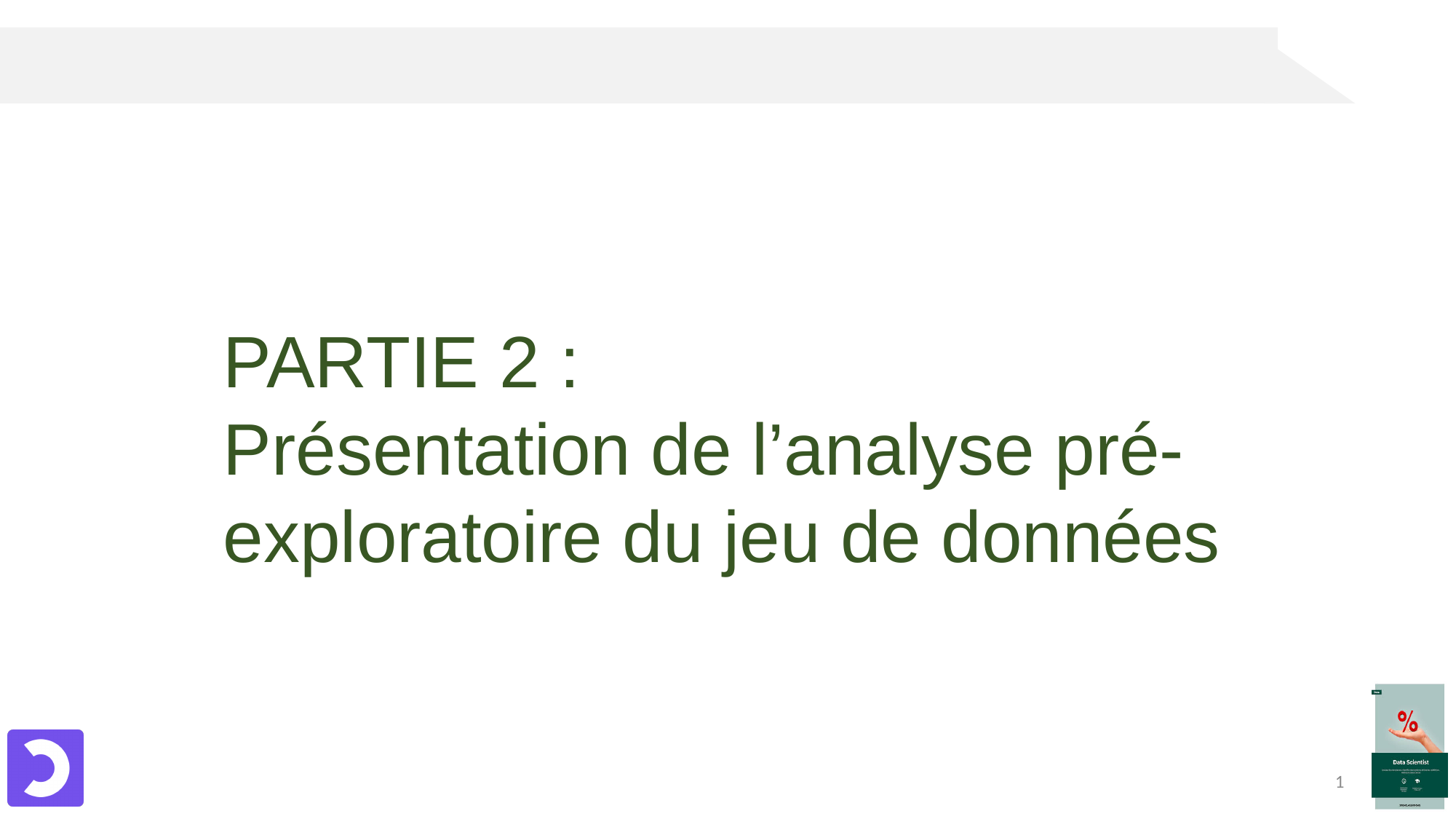

PARTIE 2 :
Présentation de l’analyse pré-exploratoire du jeu de données
1